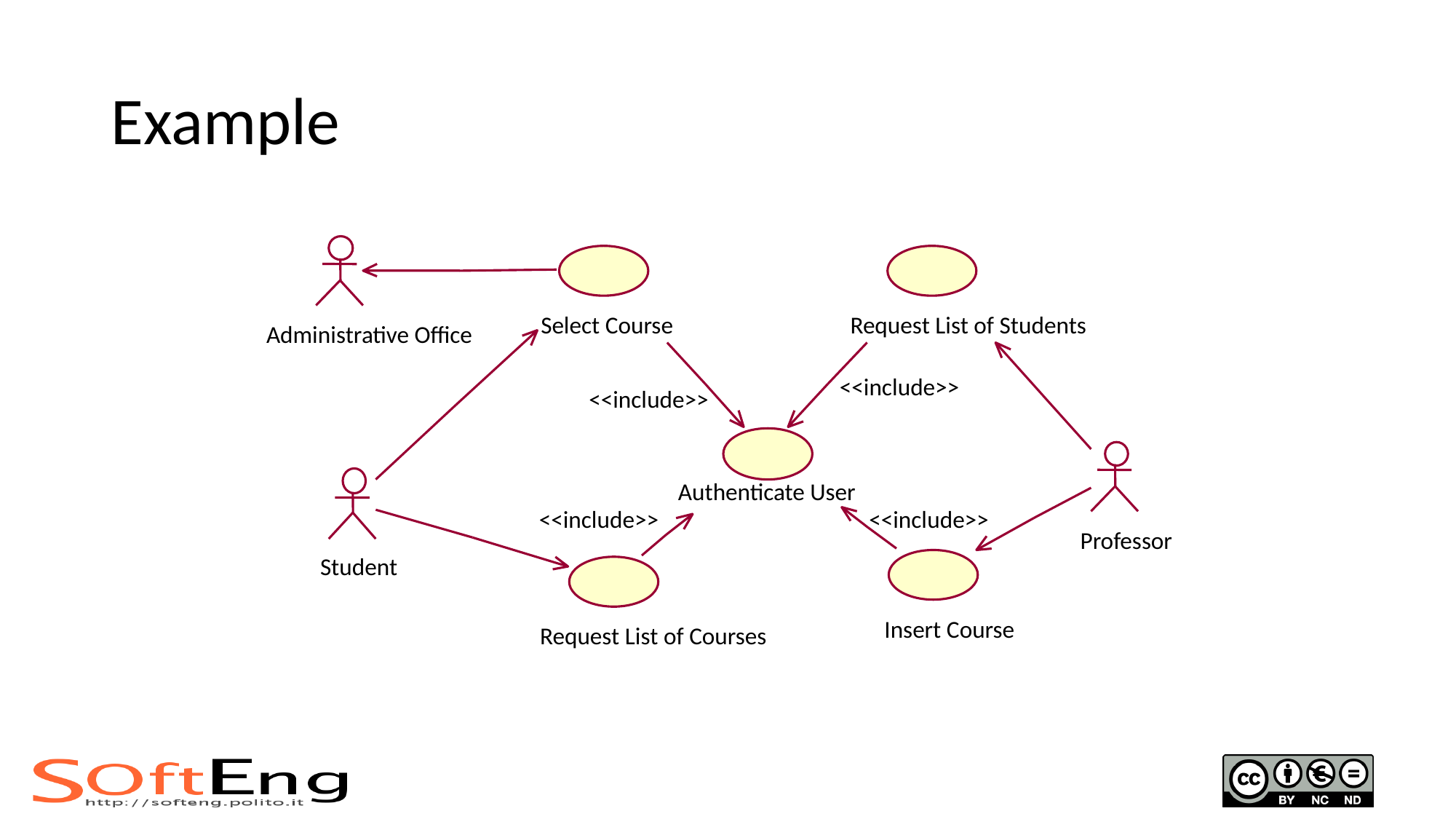

# Example

Select Course
Request List of Students
Administrative Office

<<include>>
<<include>>

Authenticate User

<<include>>
<<include>>

Professor

Student

Insert Course
Request List of Courses